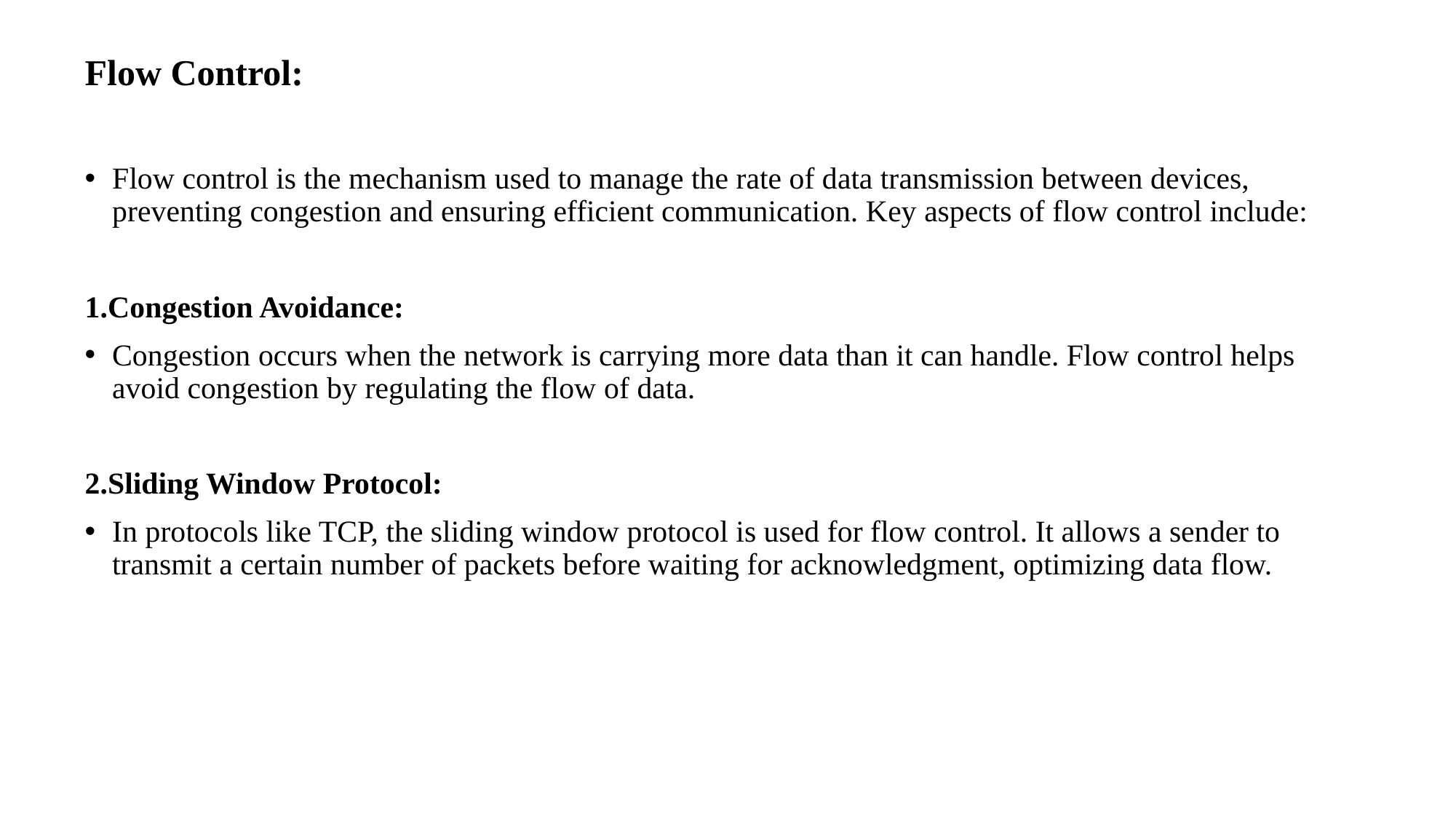

Flow Control:

Flow control is the mechanism used to manage the rate of data transmission between devices, preventing congestion and ensuring efficient communication. Key aspects of flow control include:

1.Congestion Avoidance:
Congestion occurs when the network is carrying more data than it can handle. Flow control helps avoid congestion by regulating the flow of data.

2.Sliding Window Protocol:
In protocols like TCP, the sliding window protocol is used for flow control. It allows a sender to transmit a certain number of packets before waiting for acknowledgment, optimizing data flow.